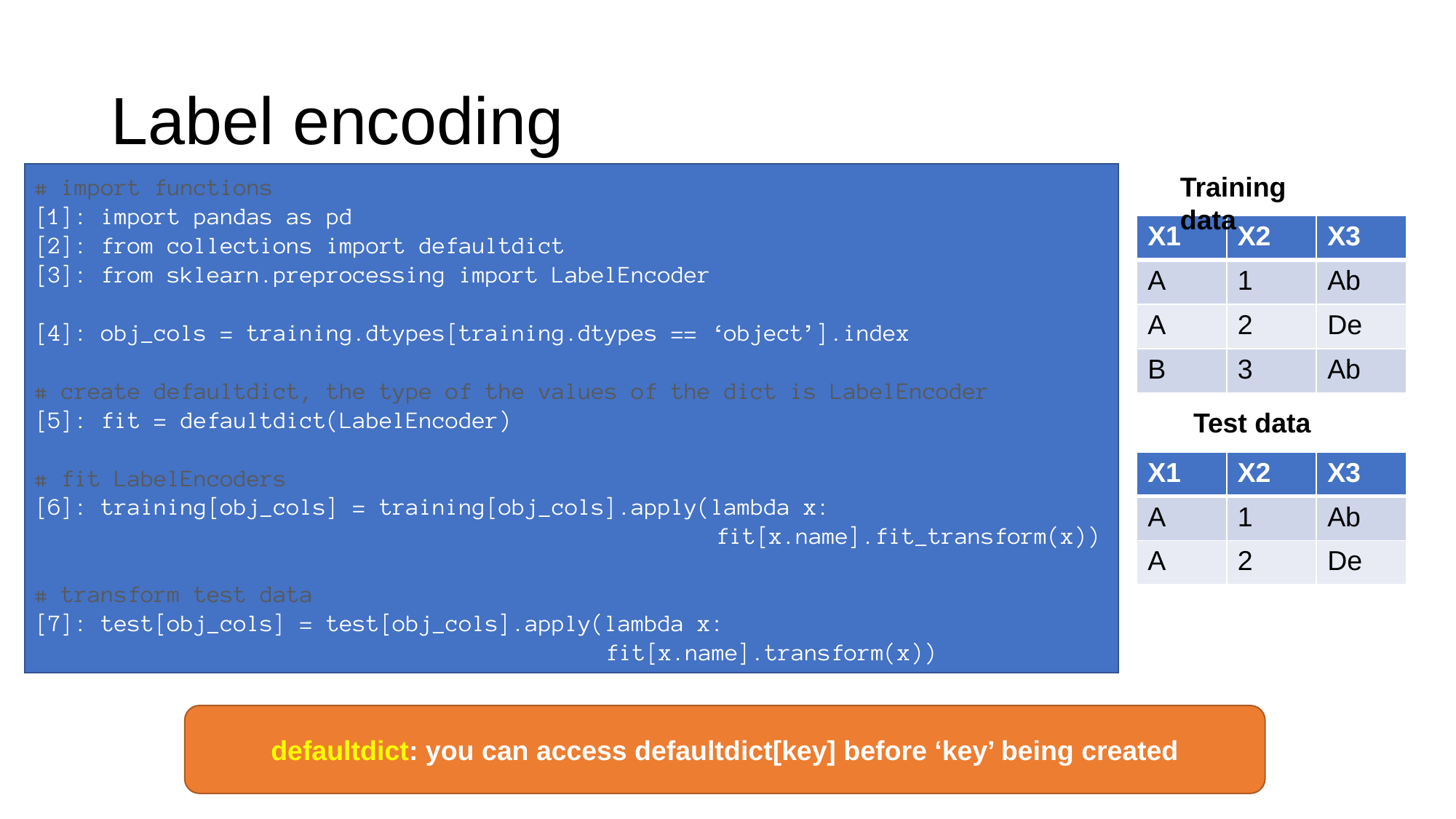

# Label encoding
# import functions
[1]: import pandas as pd
[2]: from collections import defaultdict
[3]: from sklearn.preprocessing import LabelEncoder

[4]: obj_cols = training.dtypes[training.dtypes == ‘object’].index

# create defaultdict, the type of the values of the dict is LabelEncoder
[5]: fit = defaultdict(LabelEncoder)

# fit LabelEncoders
[6]: training[obj_cols] = training[obj_cols].apply(lambda x:
						  fit[x.name].fit_transform(x))

# transform test data
[7]: test[obj_cols] = test[obj_cols].apply(lambda x:
                                           fit[x.name].transform(x))
Training data
| X1 | X2 | X3 |
| --- | --- | --- |
| A | 1 | Ab |
| A | 2 | De |
| B | 3 | Ab |
Test data
| X1 | X2 | X3 |
| --- | --- | --- |
| A | 1 | Ab |
| A | 2 | De |
defaultdict: you can access defaultdict[key] before ‘key’ being created